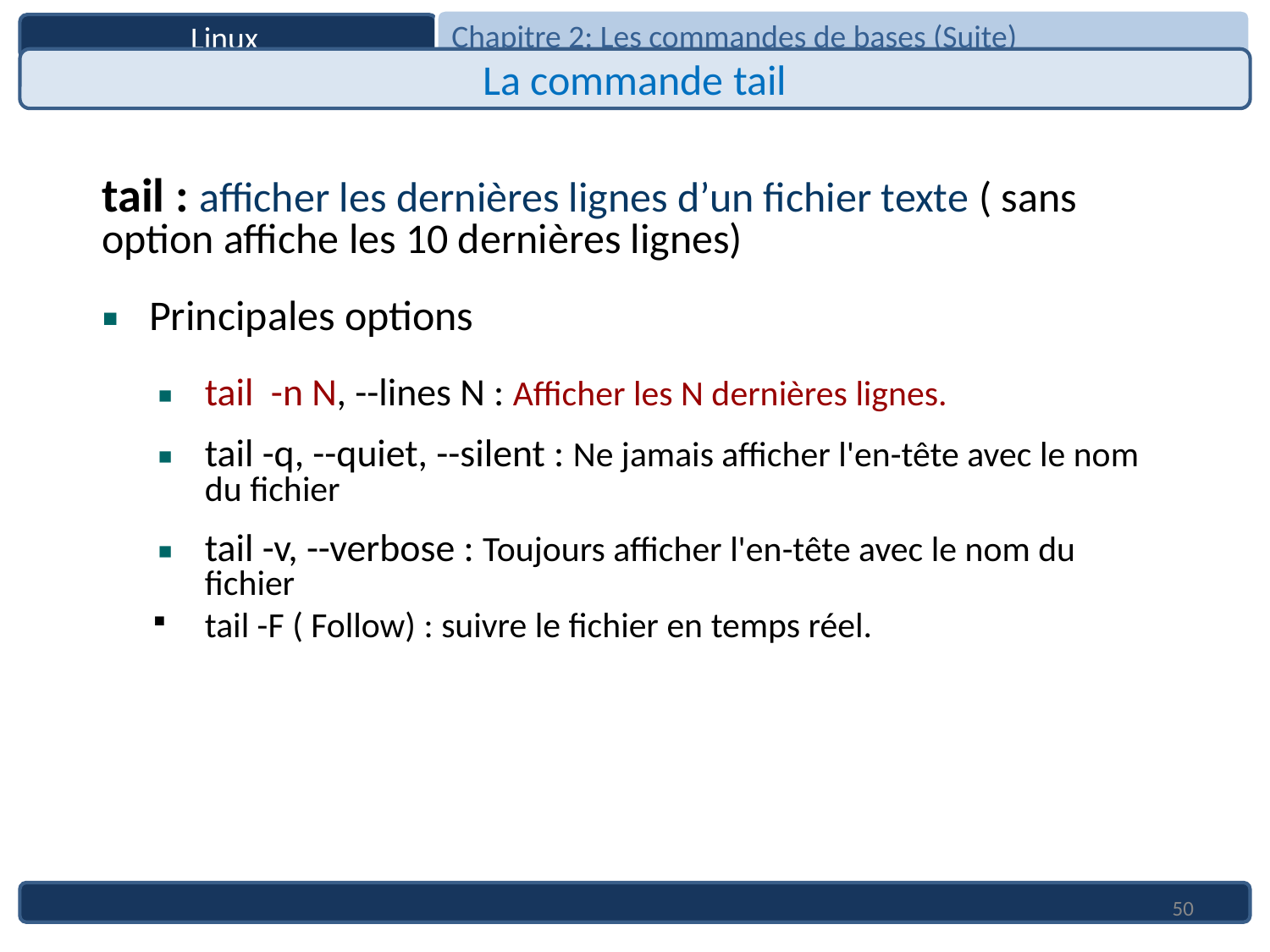

Chapitre 2: Les commandes de bases (Suite)
Linux
La commande tail
tail : afficher les dernières lignes d’un fichier texte ( sans option affiche les 10 dernières lignes)

Principales options

tail  -n N, --lines N : Afficher les N dernières lignes.

tail -q, --quiet, --silent : Ne jamais afficher l'en-tête avec le nom du fichier

tail -v, --verbose : Toujours afficher l'en-tête avec le nom du fichier
tail -F ( Follow) : suivre le fichier en temps réel.

50